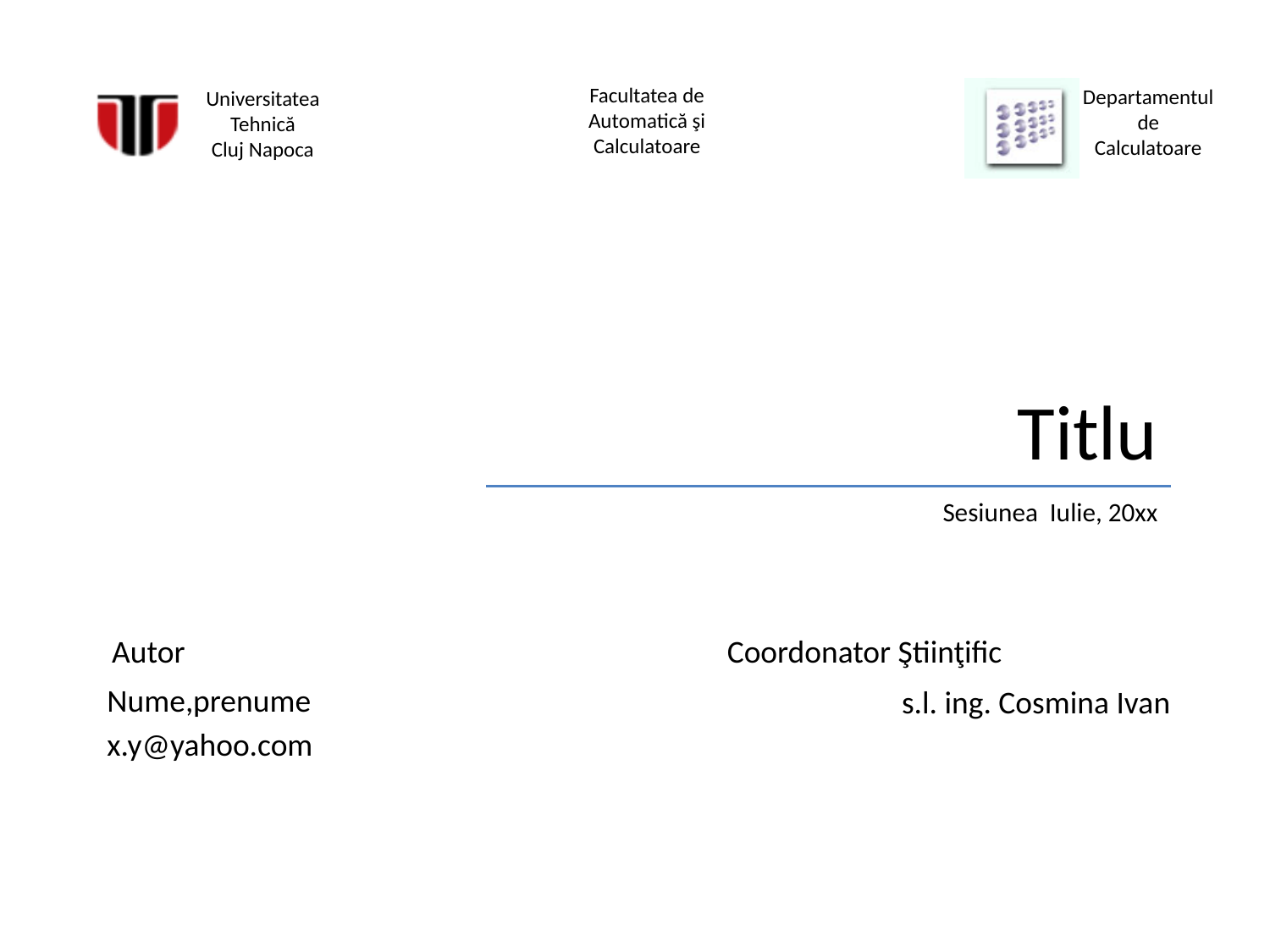

# Titlu
Sesiunea  Iulie, 20xx
Nume,prenume
x.y@yahoo.com
		s.l. ing. Cosmina Ivan